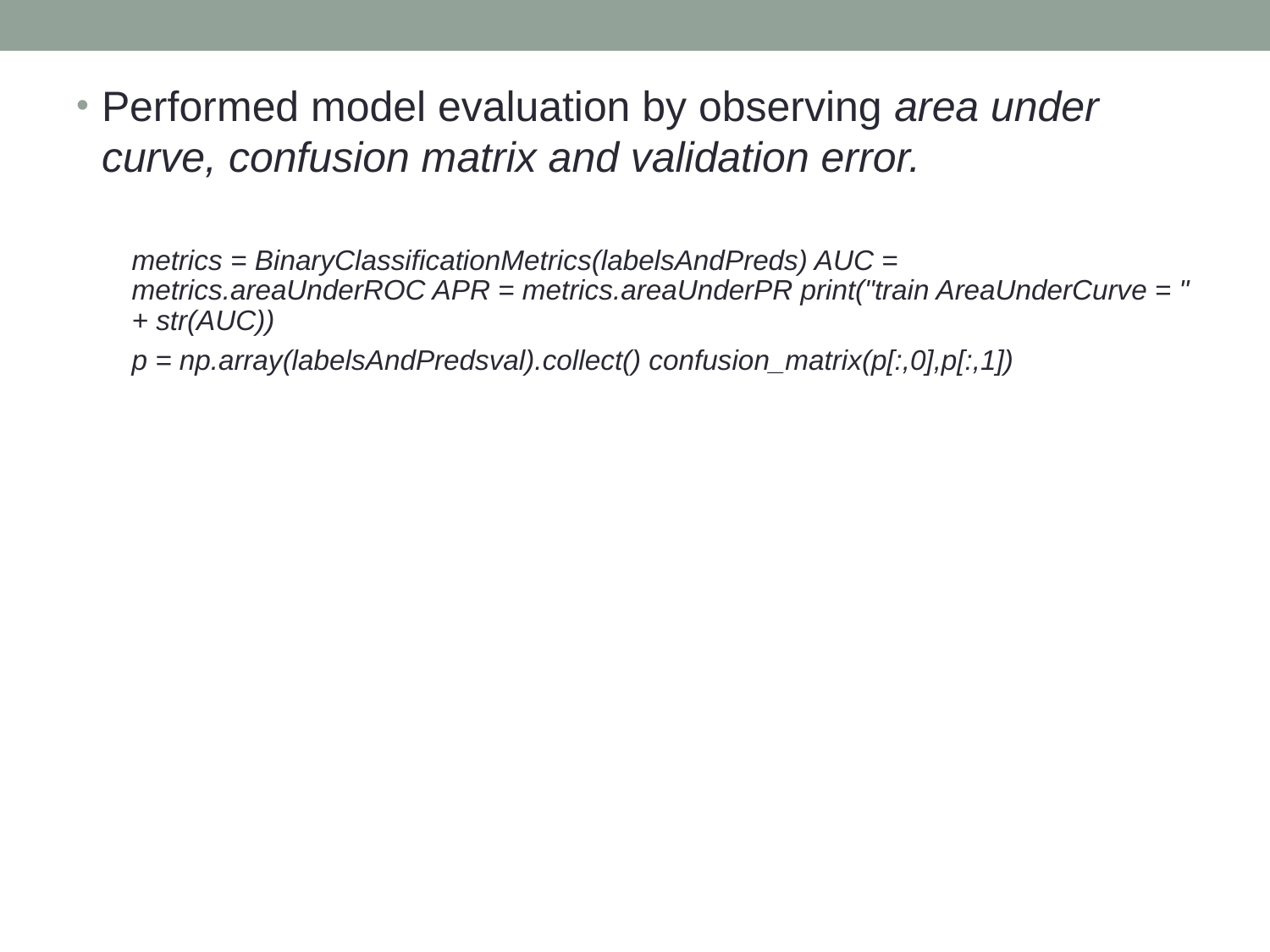

Performed model evaluation by observing area under curve, confusion matrix and validation error.

metrics = BinaryClassificationMetrics(labelsAndPreds) AUC = metrics.areaUnderROC APR = metrics.areaUnderPR print("train AreaUnderCurve = " + str(AUC))
p = np.array(labelsAndPredsval).collect() confusion_matrix(p[:,0],p[:,1])